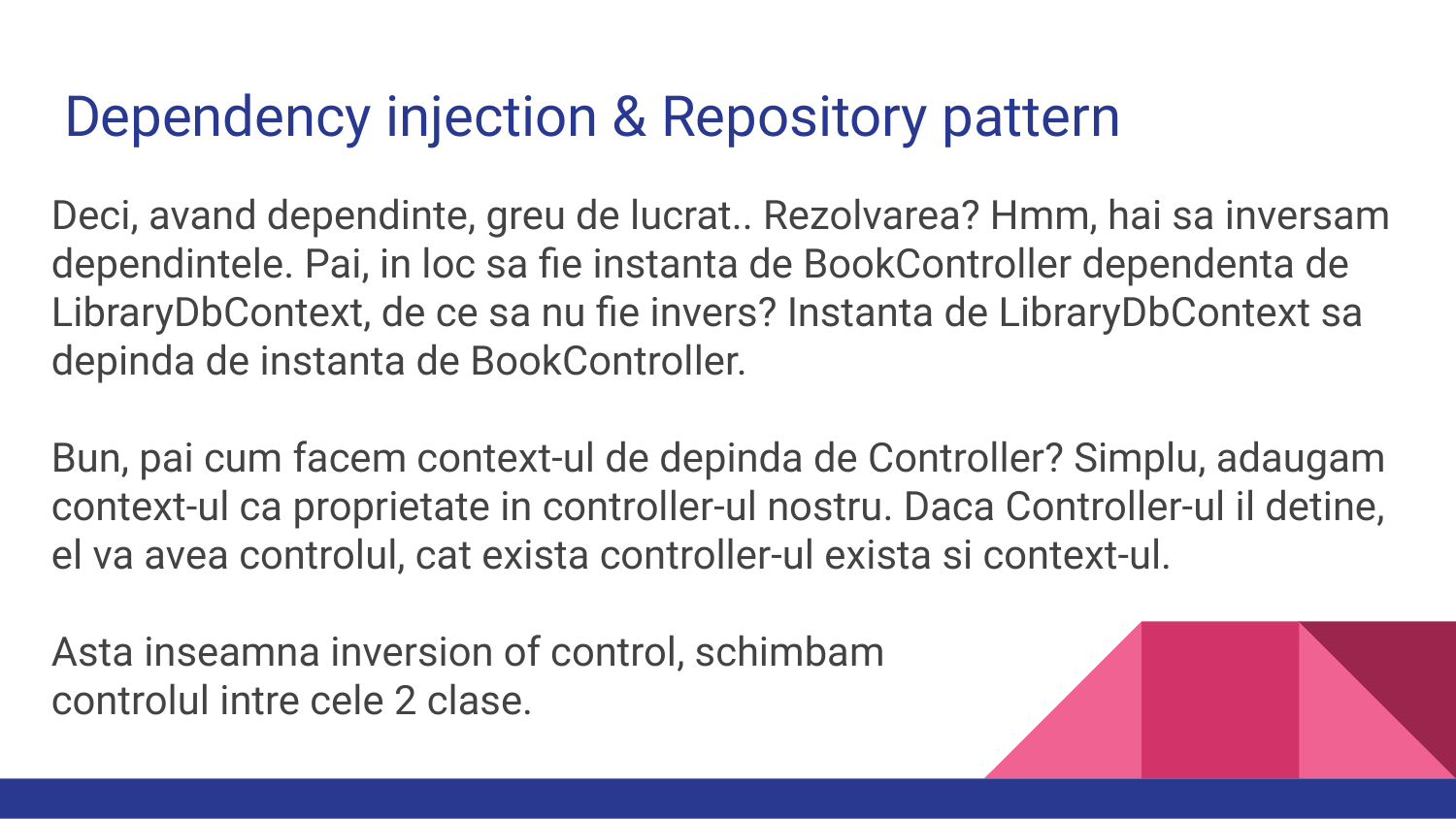

# Dependency injection & Repository pattern

Deci, avand dependinte, greu de lucrat.. Rezolvarea? Hmm, hai sa inversam dependintele. Pai, in loc sa fie instanta de BookController dependenta de LibraryDbContext, de ce sa nu fie invers? Instanta de LibraryDbContext sa depinda de instanta de BookController.

Bun, pai cum facem context-ul de depinda de Controller? Simplu, adaugam context-ul ca proprietate in controller-ul nostru. Daca Controller-ul il detine, el va avea controlul, cat exista controller-ul exista si context-ul.

Asta inseamna inversion of control, schimbam
controlul intre cele 2 clase.